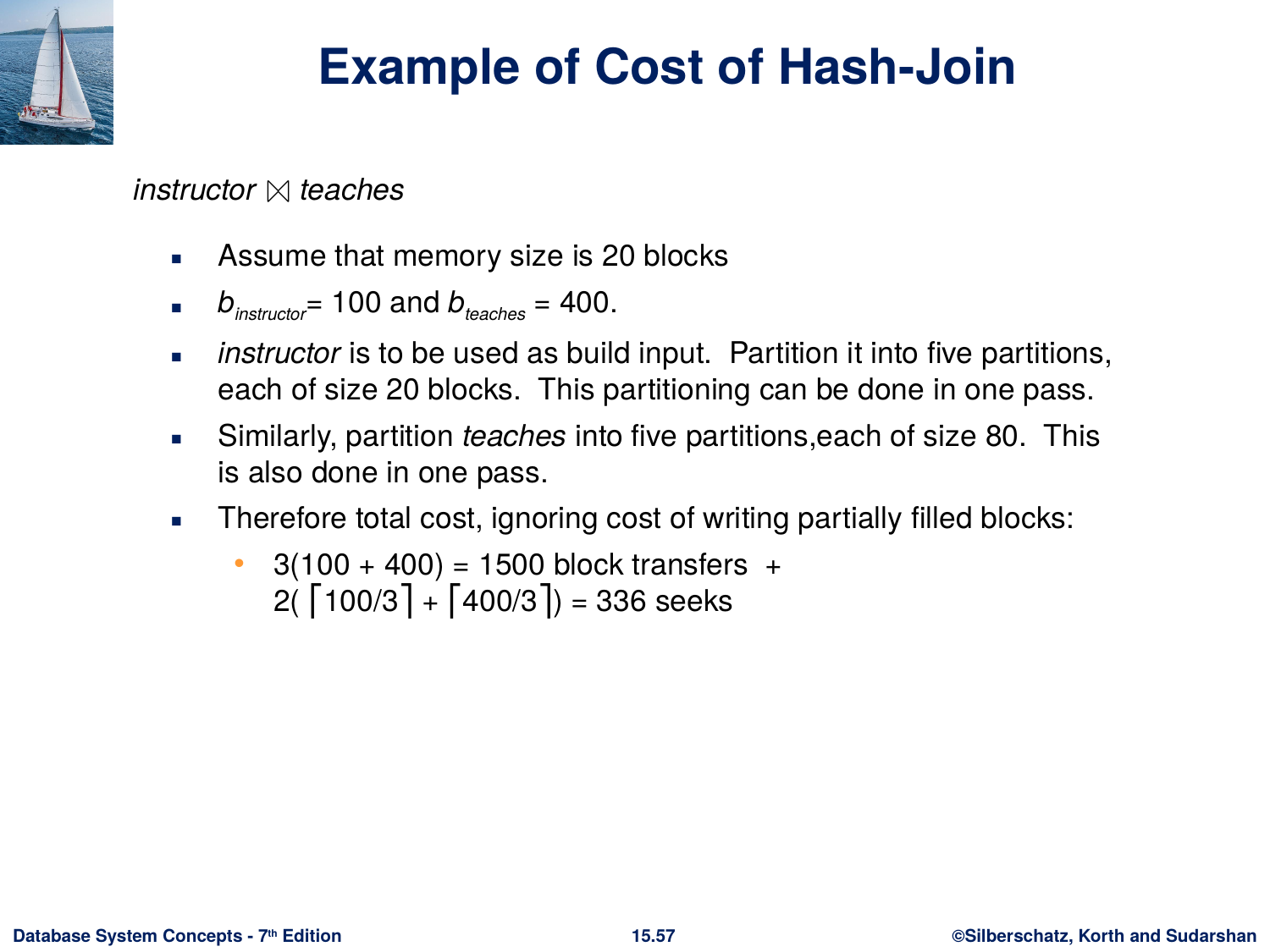

# Example of Cost of Hash-Join
instructor ⨝ teaches
Assume that memory size is 20 blocks
binstructor= 100 and bteaches = 400.
instructor is to be used as build input.  Partition it into five partitions, each of size 20 blocks.  This partitioning can be done in one pass.
Similarly, partition teaches into five partitions,each of size 80.  This is also done in one pass.
Therefore total cost, ignoring cost of writing partially filled blocks:
3(100 + 400) = 1500 block transfers  +
2( ⎡100/3⎤ + ⎡400/3⎤) = 336 seeks